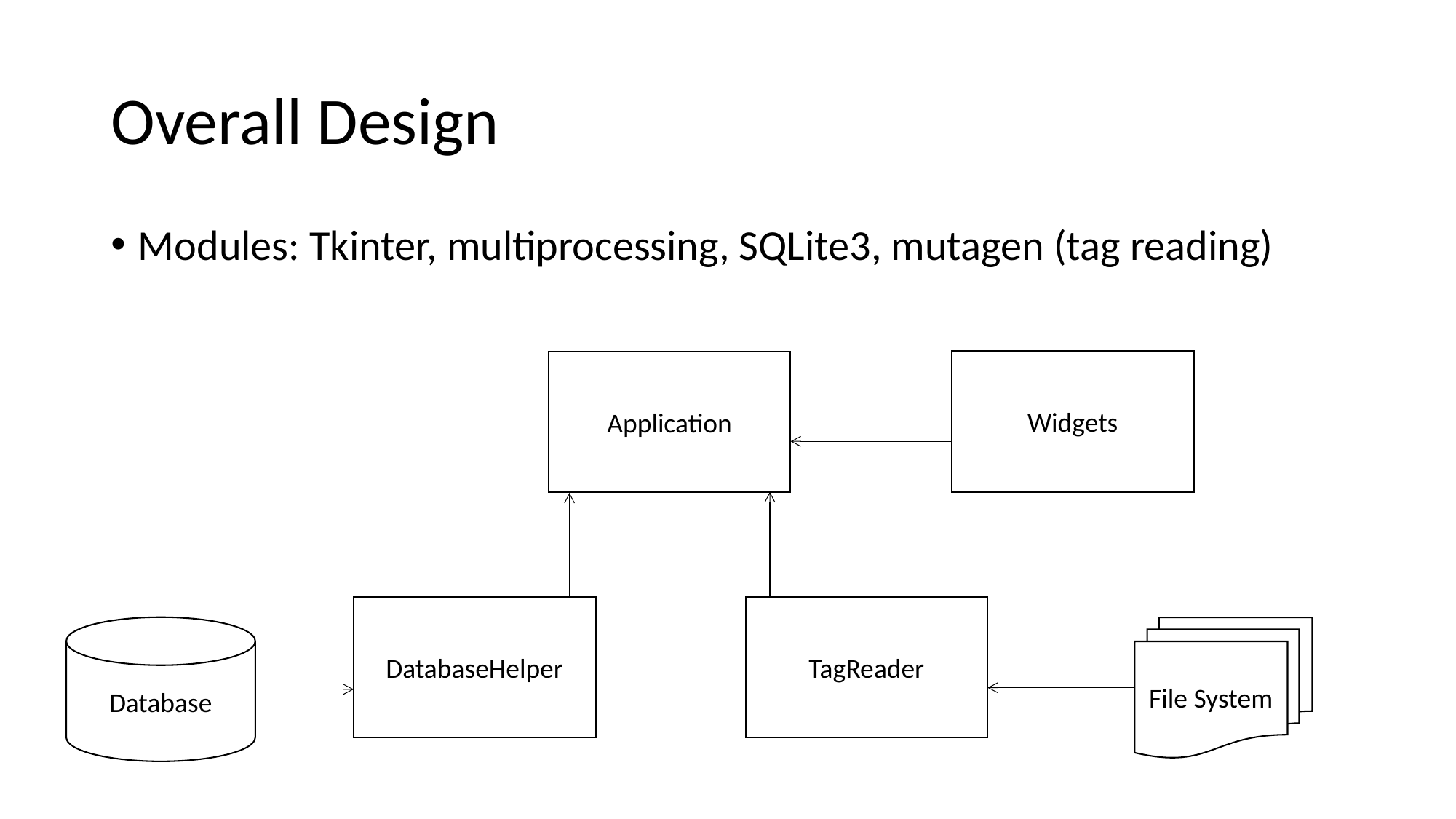

# Overall Design
Modules: Tkinter, multiprocessing, SQLite3, mutagen (tag reading)

Widgets
Application
DatabaseHelper
TagReader
Database
File System